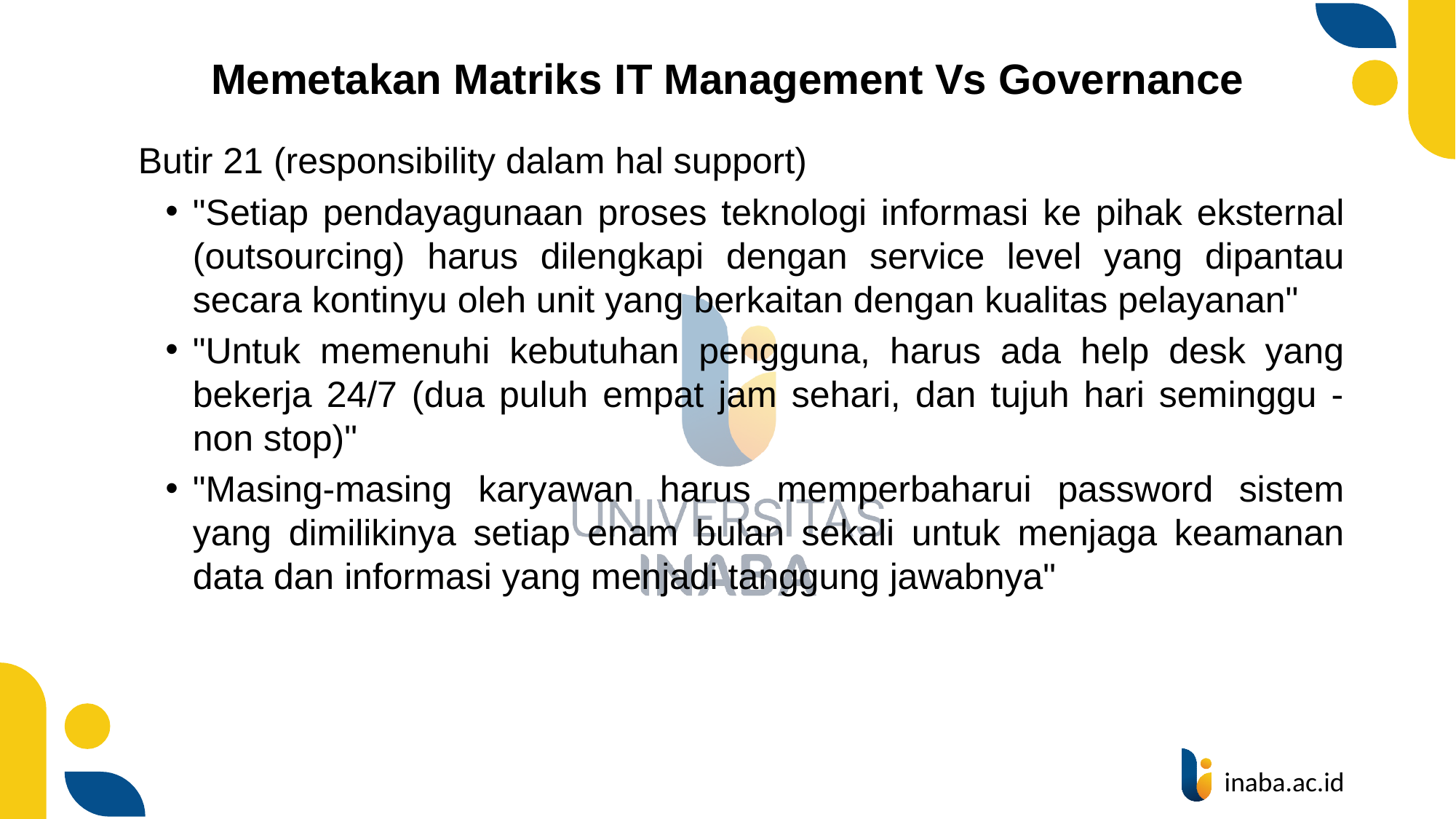

# Memetakan Matriks IT Management Vs Governance
	Butir 21 (responsibility dalam hal support)
"Setiap pendayagunaan proses teknologi informasi ke pihak eksternal
(outsourcing) harus dilengkapi dengan service level yang dipantau secara kontinyu oleh unit yang berkaitan dengan kualitas pelayanan"
"Untuk memenuhi kebutuhan pengguna, harus ada help desk yang bekerja 24/7 (dua puluh empat jam sehari, dan tujuh hari seminggu - non stop)"
"Masing-masing karyawan harus memperbaharui password sistem yang dimilikinya setiap enam bulan sekali untuk menjaga keamanan data dan informasi yang menjadi tanggung jawabnya"